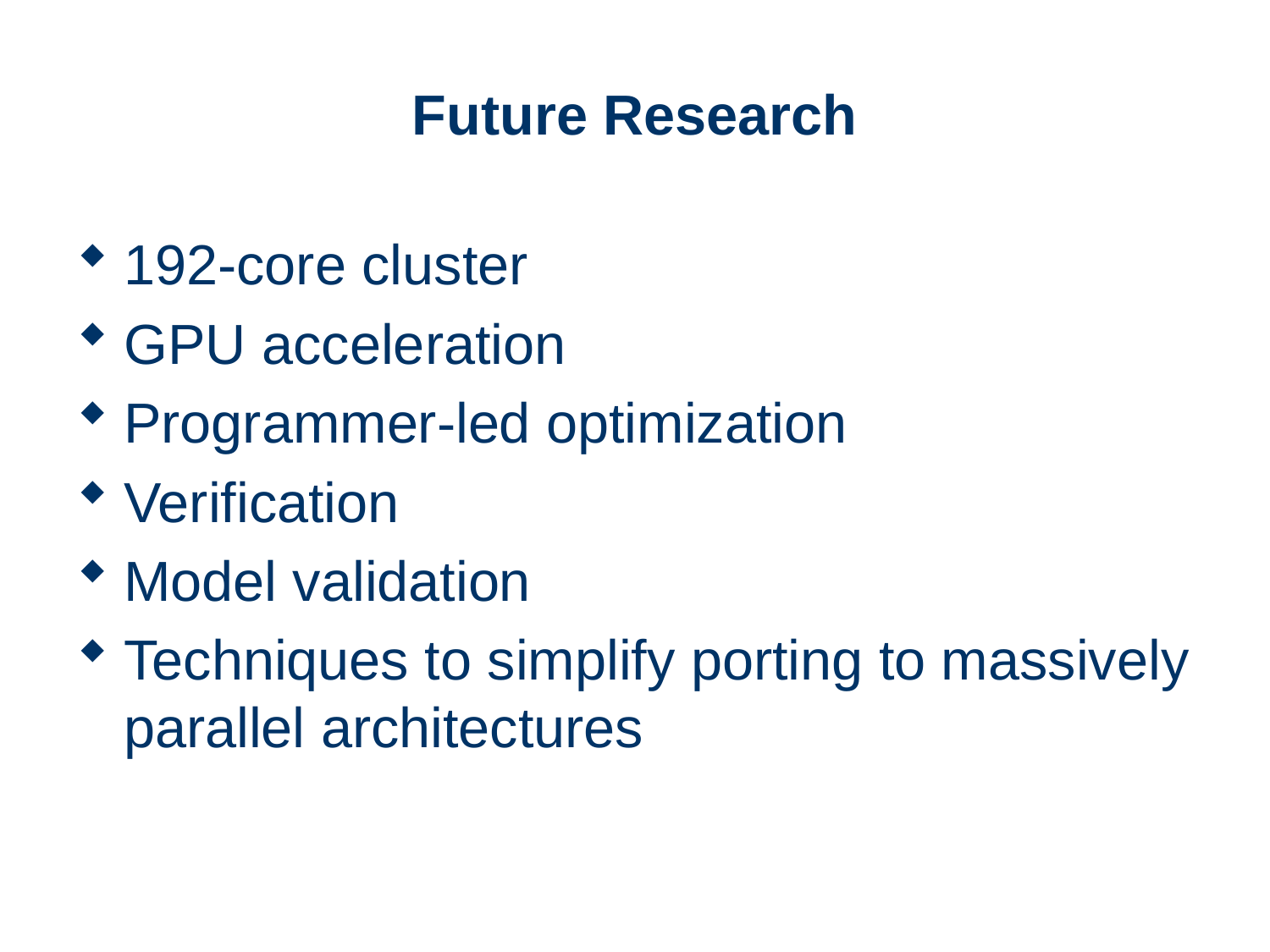

# Future Research
192-core cluster
GPU acceleration
Programmer-led optimization
Verification
Model validation
Techniques to simplify porting to massively parallel architectures